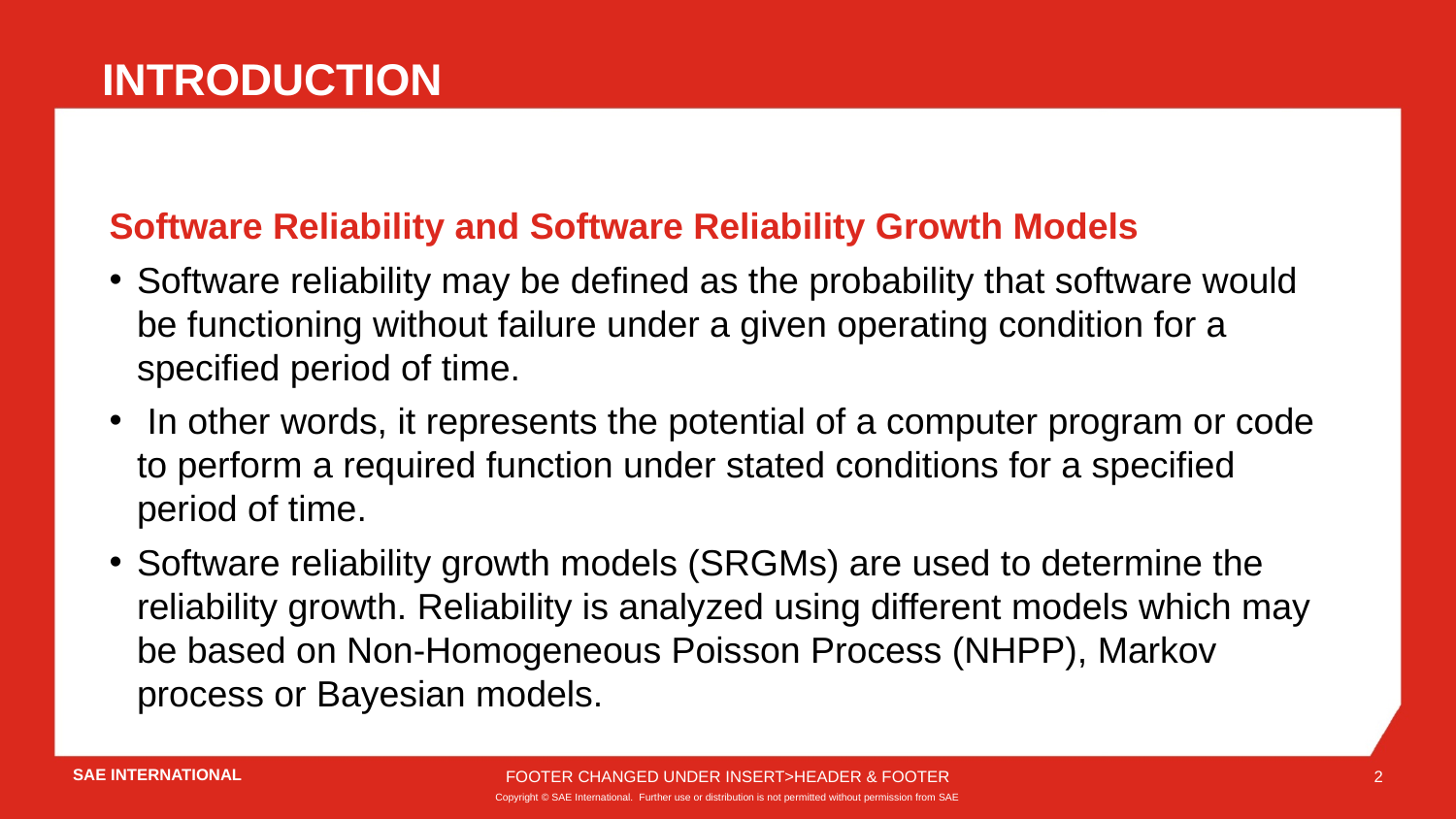

INTRODUCTION
Software Reliability and Software Reliability Growth Models
Software reliability may be defined as the probability that software would be functioning without failure under a given operating condition for a specified period of time.
 In other words, it represents the potential of a computer program or code to perform a required function under stated conditions for a specified period of time.
Software reliability growth models (SRGMs) are used to determine the reliability growth. Reliability is analyzed using different models which may be based on Non-Homogeneous Poisson Process (NHPP), Markov process or Bayesian models.

FOOTER CHANGED UNDER INSERT>HEADER & FOOTER
2